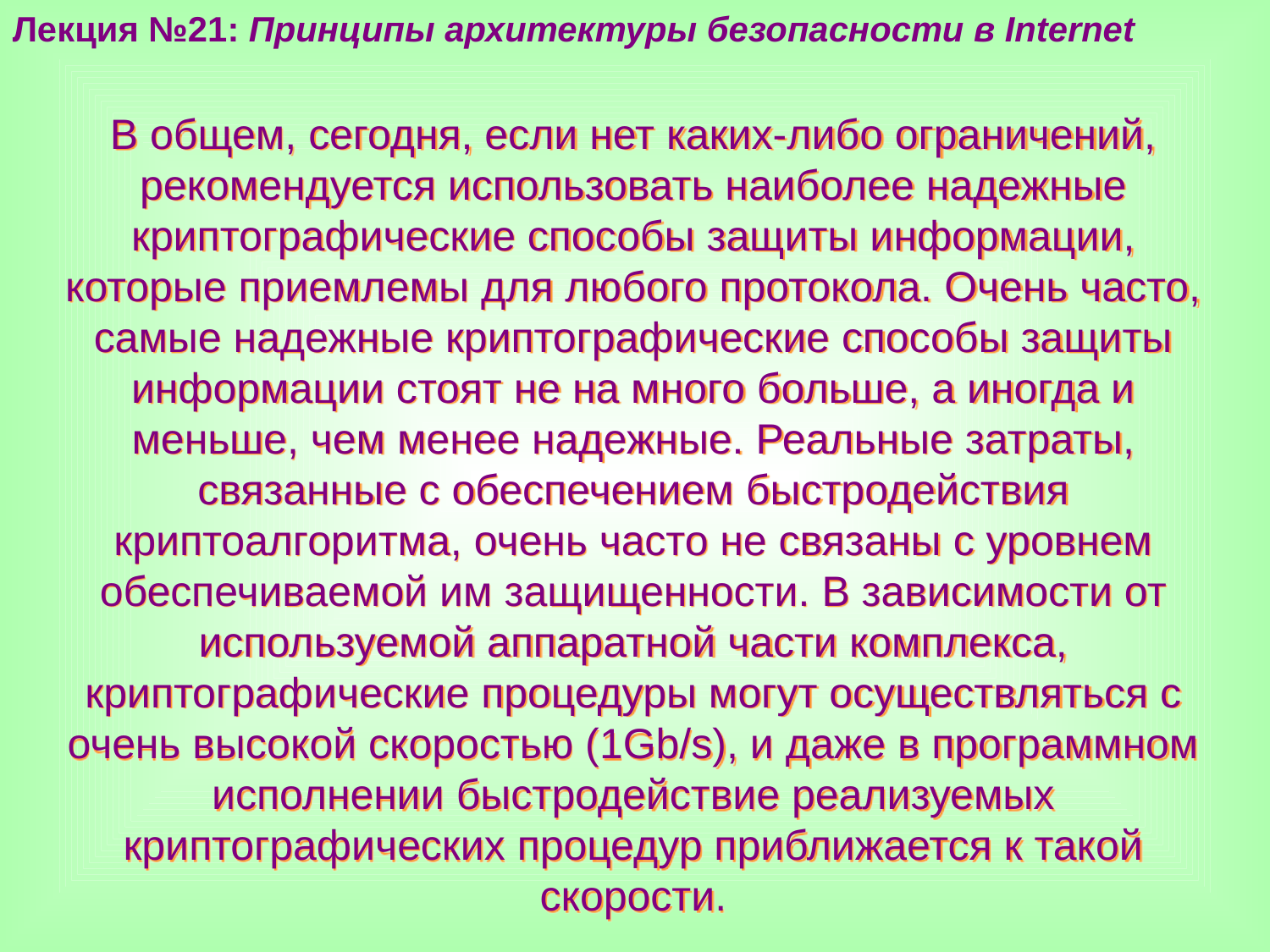

Лекция №21: Принципы архитектуры безопасности в Internet
В общем, сегодня, если нет каких-либо ограничений, рекомендуется использовать наиболее надежные криптографические способы защиты информации, которые приемлемы для любого протокола. Очень часто, самые надежные криптографические способы защиты информации стоят не на много больше, а иногда и меньше, чем менее надежные. Реальные затраты, связанные с обеспечением быстродействия криптоалгоритма, очень часто не связаны с уровнем обеспечиваемой им защищенности. В зависимости от используемой аппаратной части комплекса, криптографические процедуры могут осуществляться с очень высокой скоростью (1Gb/s), и даже в программном исполнении быстродействие реализуемых криптографических процедур приближается к такой скорости.